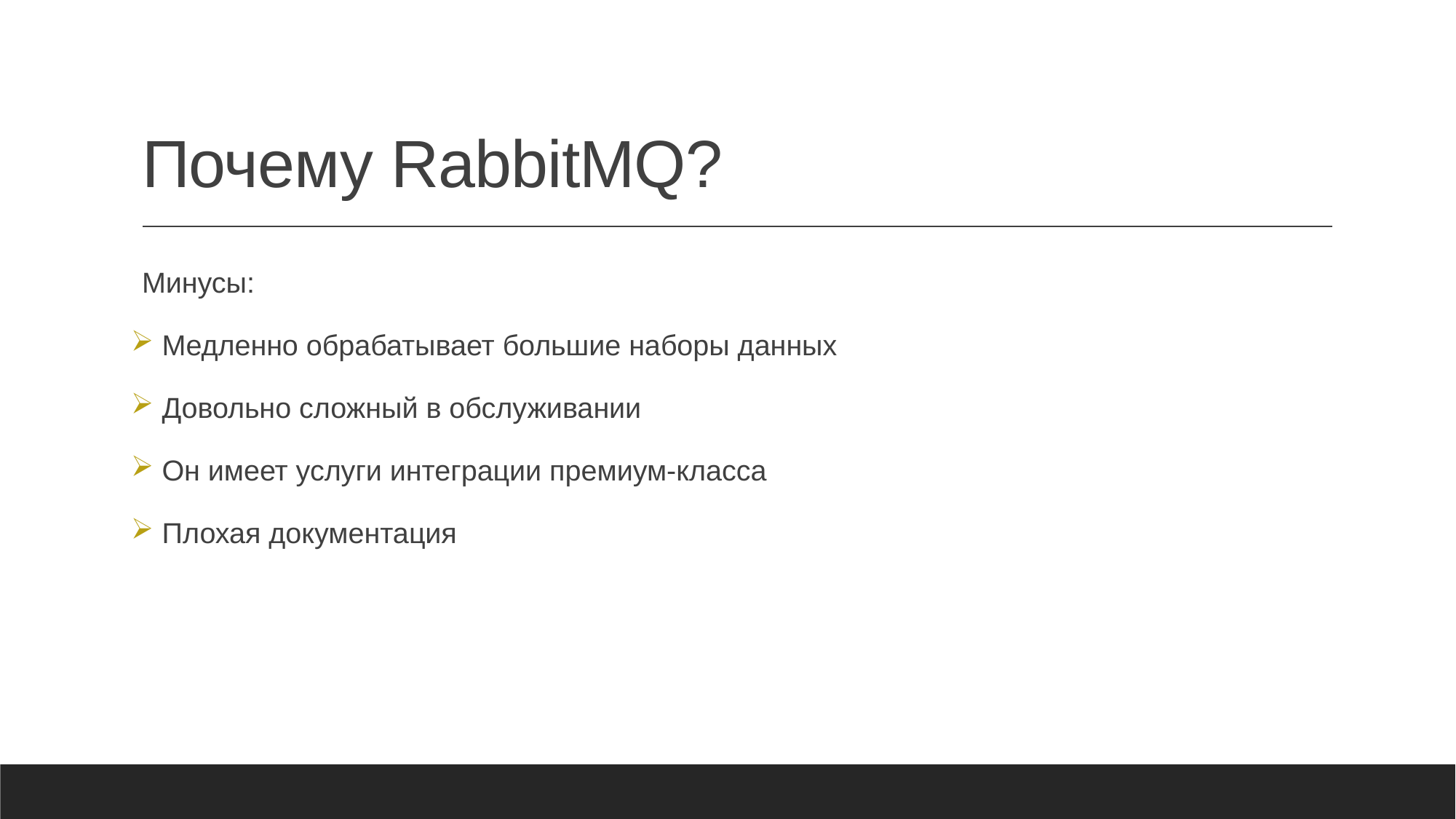

# Почему RabbitMQ?
Минусы:
 Медленно обрабатывает большие наборы данных
 Довольно сложный в обслуживании
 Он имеет услуги интеграции премиум-класса
 Плохая документация